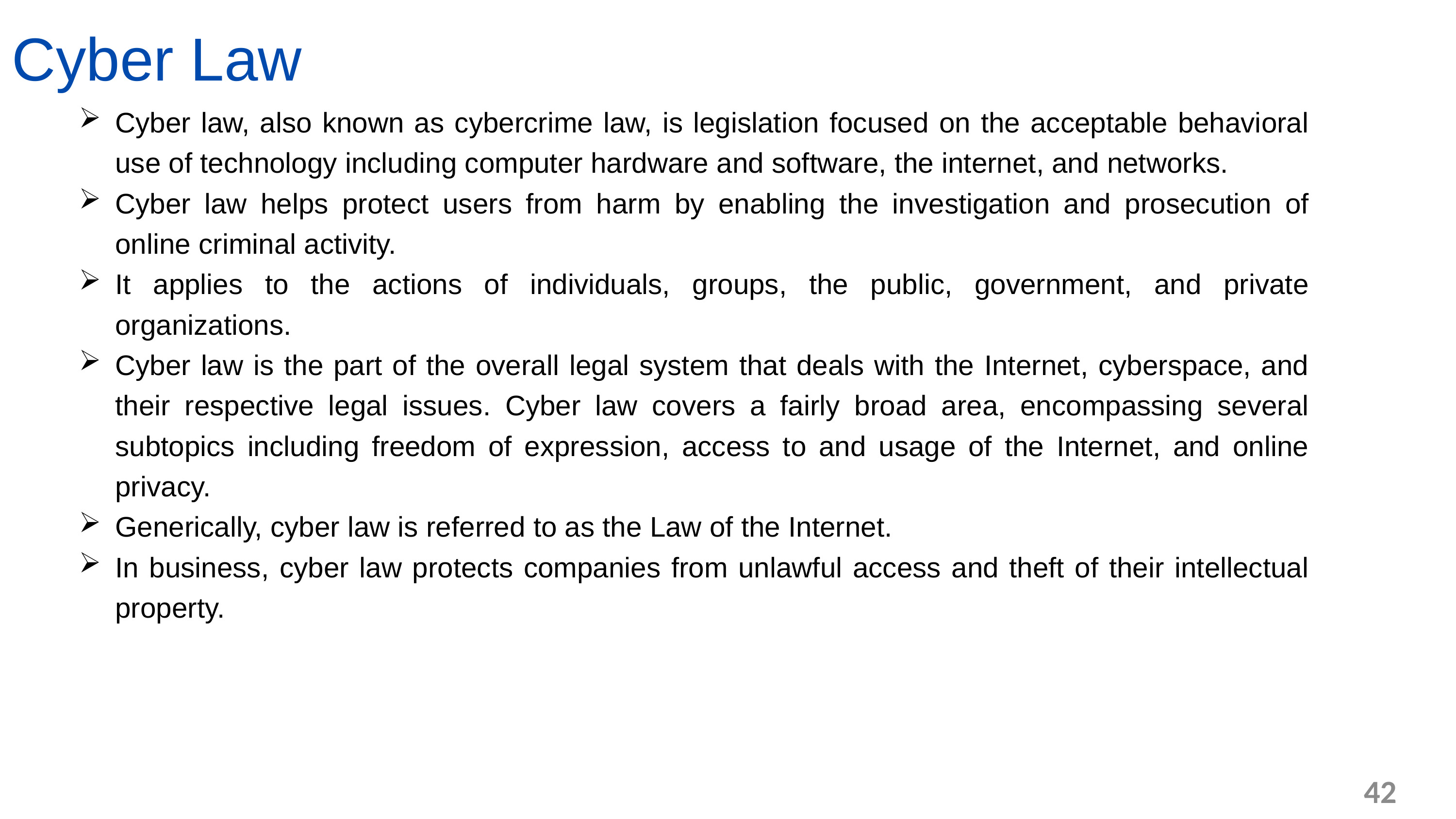

Cyber Law
Cyber law, also known as cybercrime law, is legislation focused on the acceptable behavioral use of technology including computer hardware and software, the internet, and networks.
Cyber law helps protect users from harm by enabling the investigation and prosecution of online criminal activity.
It applies to the actions of individuals, groups, the public, government, and private organizations.
Cyber law is the part of the overall legal system that deals with the Internet, cyberspace, and their respective legal issues. Cyber law covers a fairly broad area, encompassing several subtopics including freedom of expression, access to and usage of the Internet, and online privacy.
Generically, cyber law is referred to as the Law of the Internet.
In business, cyber law protects companies from unlawful access and theft of their intellectual property.
42